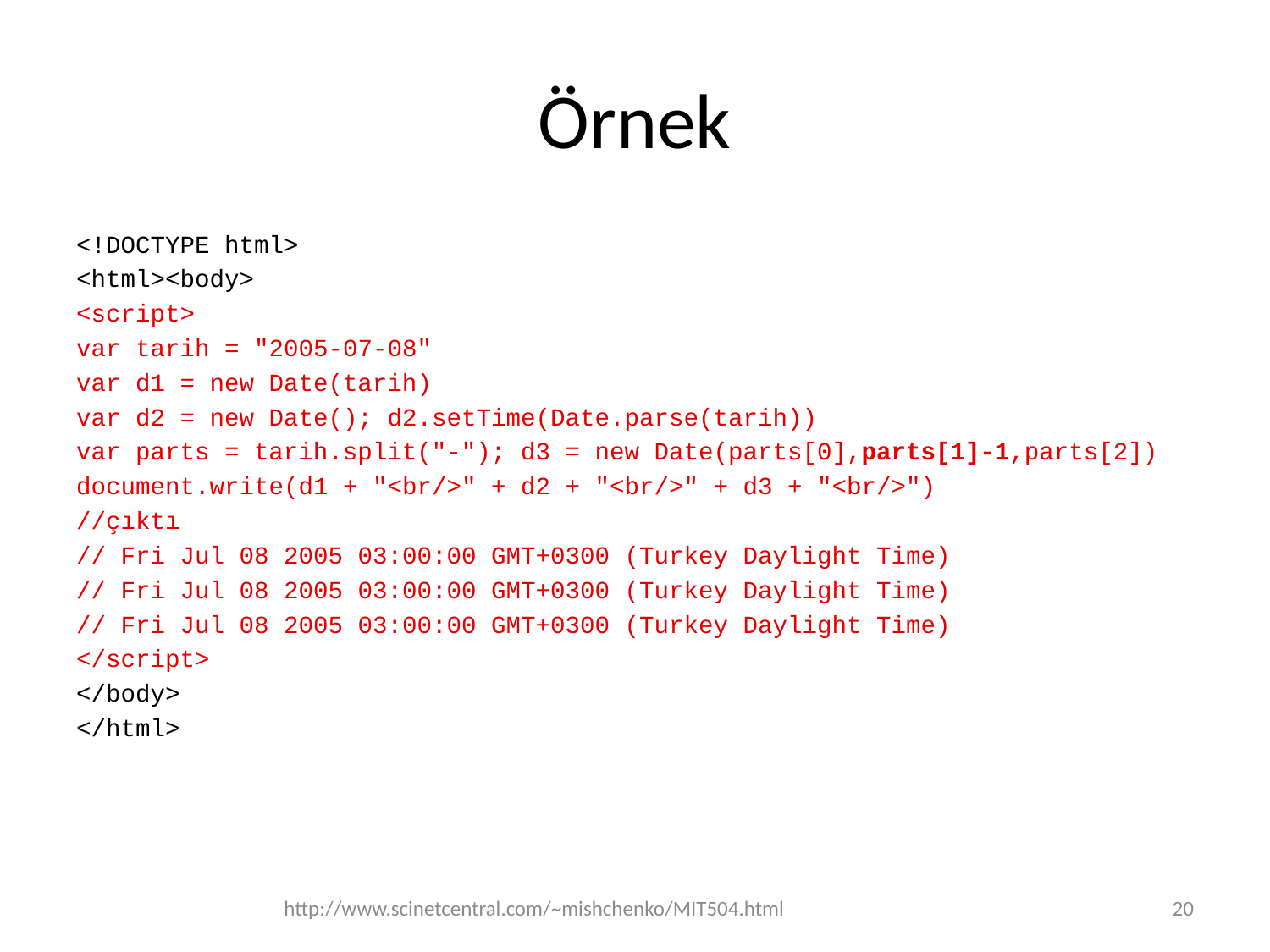

# Örnek
<!DOCTYPE html>
<html><body>
<script>
var tarih = "2005-07-08"
var d1 = new Date(tarih)
var d2 = new Date(); d2.setTime(Date.parse(tarih))
var parts = tarih.split("-"); d3 = new Date(parts[0],parts[1]-1,parts[2])
document.write(d1 + "<br/>" + d2 + "<br/>" + d3 + "<br/>")
//çıktı
// Fri Jul 08 2005 03:00:00 GMT+0300 (Turkey Daylight Time)
// Fri Jul 08 2005 03:00:00 GMT+0300 (Turkey Daylight Time)
// Fri Jul 08 2005 03:00:00 GMT+0300 (Turkey Daylight Time)
</script>
</body>
</html>

http://www.scinetcentral.com/~mishchenko/MIT504.html
20